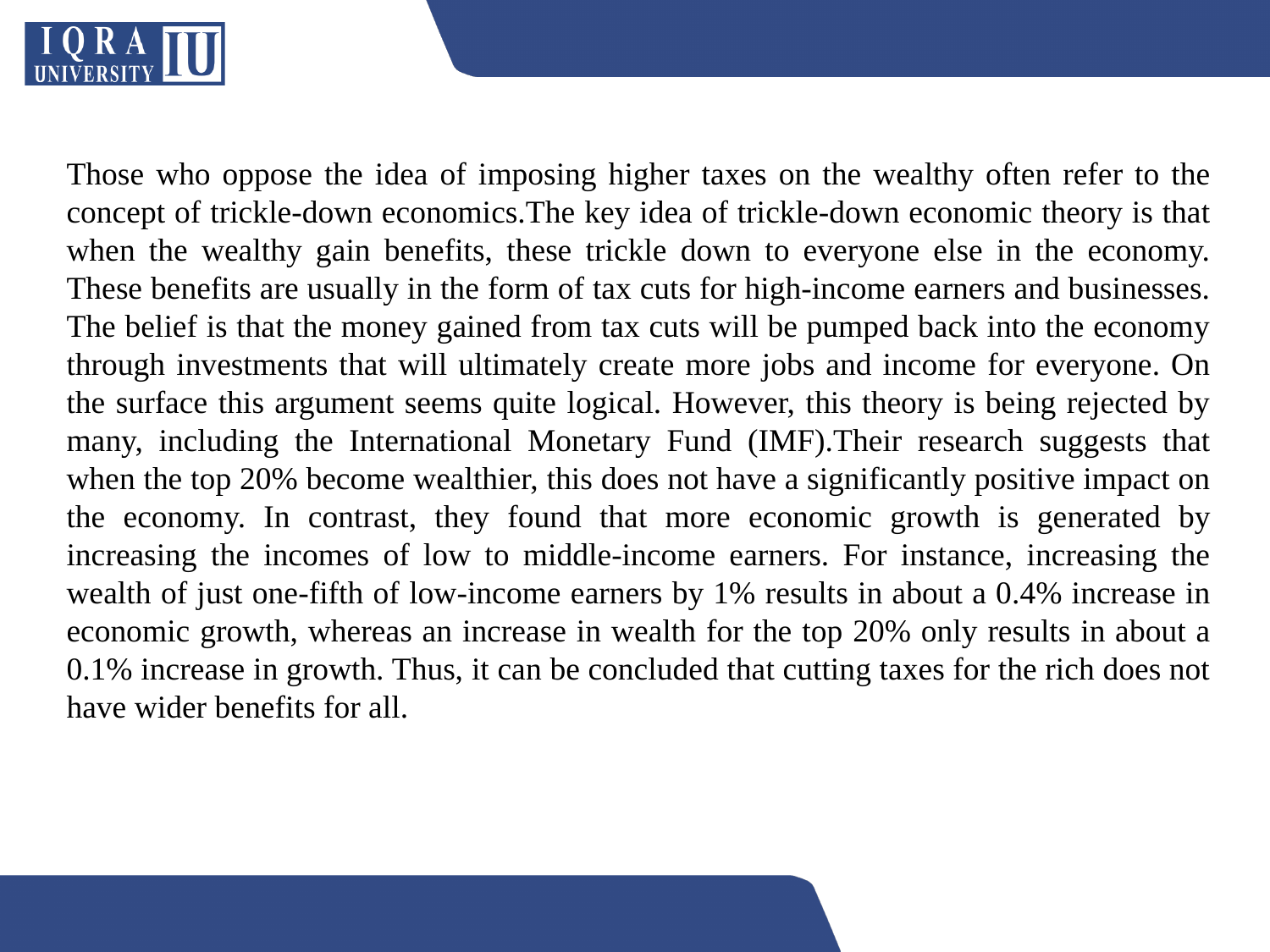

Those who oppose the idea of imposing higher taxes on the wealthy often refer to the concept of trickle-down economics.The key idea of trickle-down economic theory is that when the wealthy gain benefits, these trickle down to everyone else in the economy. These benefits are usually in the form of tax cuts for high-income earners and businesses. The belief is that the money gained from tax cuts will be pumped back into the economy through investments that will ultimately create more jobs and income for everyone. On the surface this argument seems quite logical. However, this theory is being rejected by many, including the International Monetary Fund (IMF).Their research suggests that when the top 20% become wealthier, this does not have a significantly positive impact on the economy. In contrast, they found that more economic growth is generated by increasing the incomes of low to middle-income earners. For instance, increasing the wealth of just one-fifth of low-income earners by 1% results in about a 0.4% increase in economic growth, whereas an increase in wealth for the top 20% only results in about a 0.1% increase in growth. Thus, it can be concluded that cutting taxes for the rich does not have wider benefits for all.